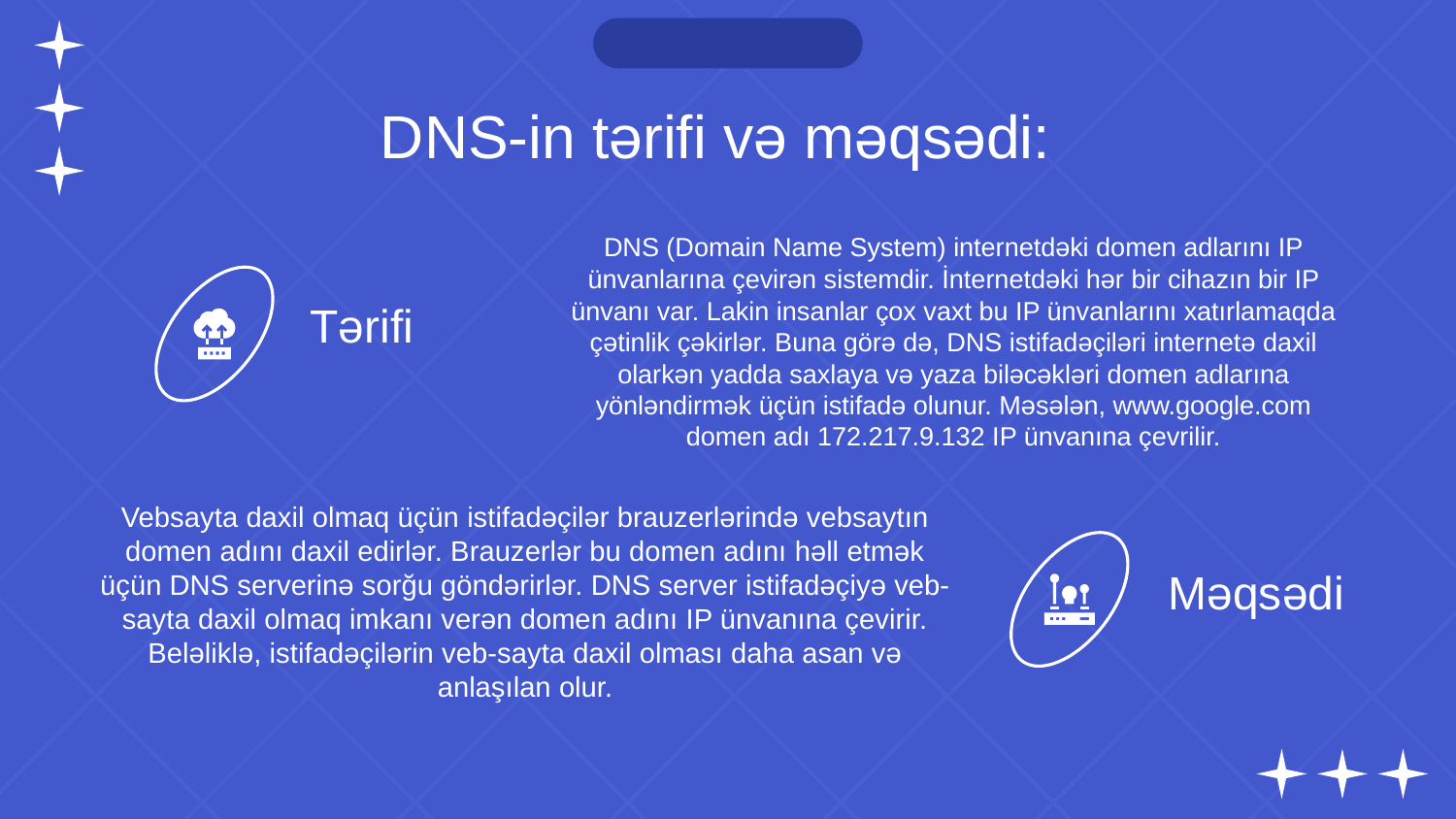

DNS-in tərifi və məqsədi:

# Tərifi
DNS (Domain Name System) internetdəki domen adlarını IP ünvanlarına çevirən sistemdir. İnternetdəki hər bir cihazın bir IP ünvanı var. Lakin insanlar çox vaxt bu IP ünvanlarını xatırlamaqda çətinlik çəkirlər. Buna görə də, DNS istifadəçiləri internetə daxil olarkən yadda saxlaya və yaza biləcəkləri domen adlarına yönləndirmək üçün istifadə olunur. Məsələn, www.google.com domen adı 172.217.9.132 IP ünvanına çevrilir.

Vebsayta daxil olmaq üçün istifadəçilər brauzerlərində vebsaytın domen adını daxil edirlər. Brauzerlər bu domen adını həll etmək üçün DNS serverinə sorğu göndərirlər. DNS server istifadəçiyə veb-sayta daxil olmaq imkanı verən domen adını IP ünvanına çevirir. Beləliklə, istifadəçilərin veb-sayta daxil olması daha asan və anlaşılan olur.
Məqsədi